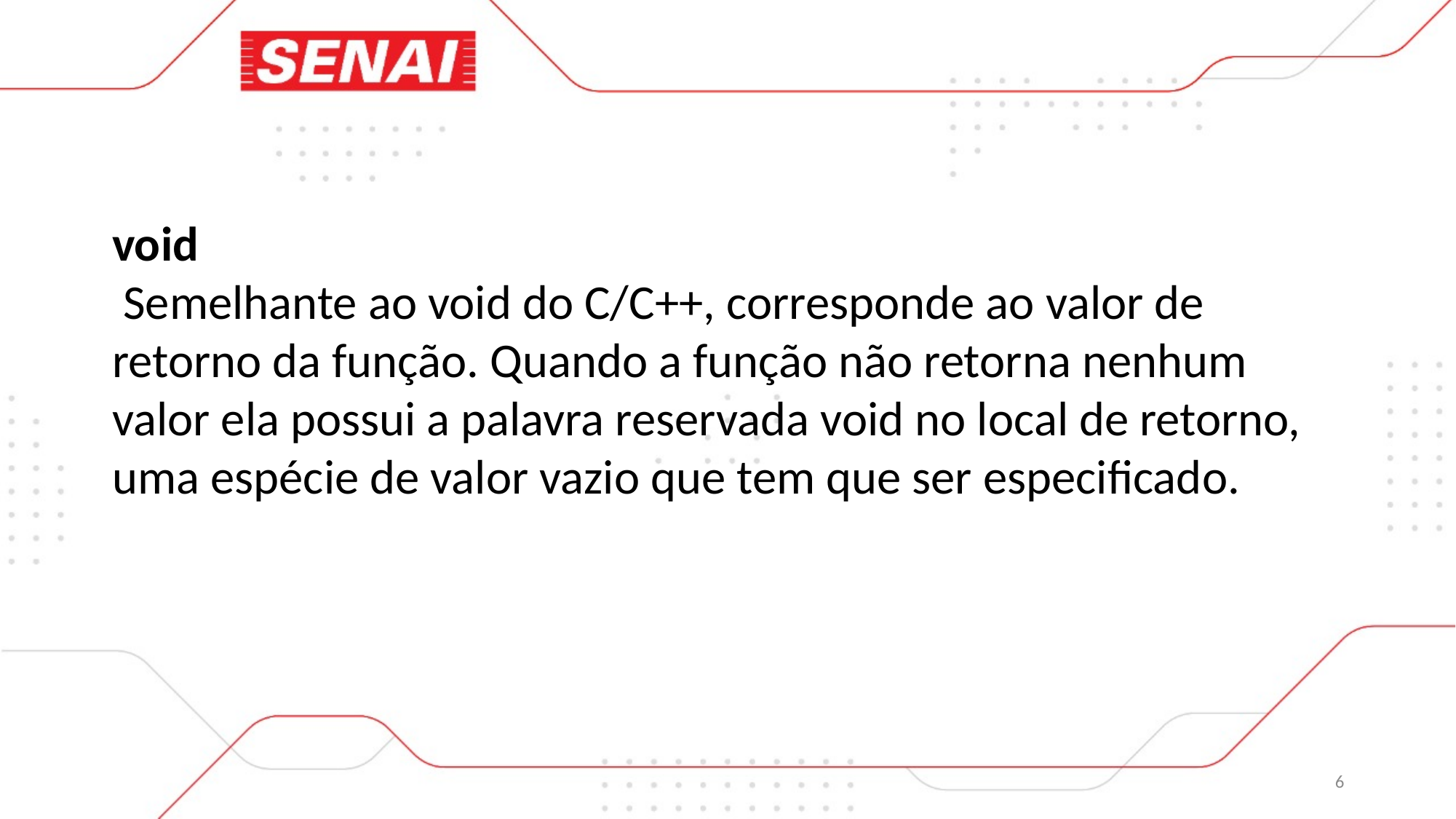

void
 Semelhante ao void do C/C++, corresponde ao valor de retorno da função. Quando a função não retorna nenhum valor ela possui a palavra reservada void no local de retorno, uma espécie de valor vazio que tem que ser especificado.
6